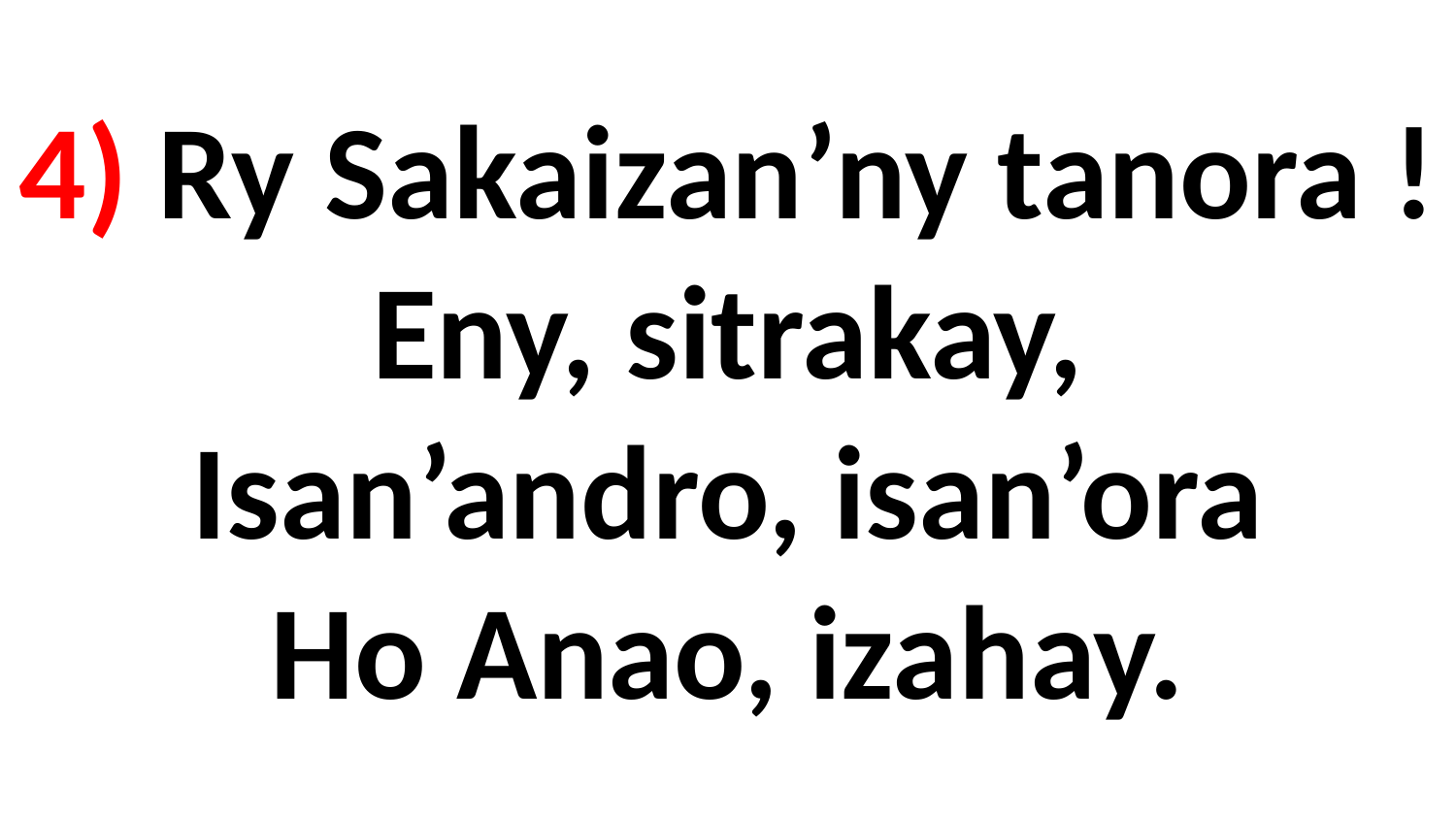

# 4) Ry Sakaizan’ny tanora ! Eny, sitrakay, Isan’andro, isan’ora Ho Anao, izahay.